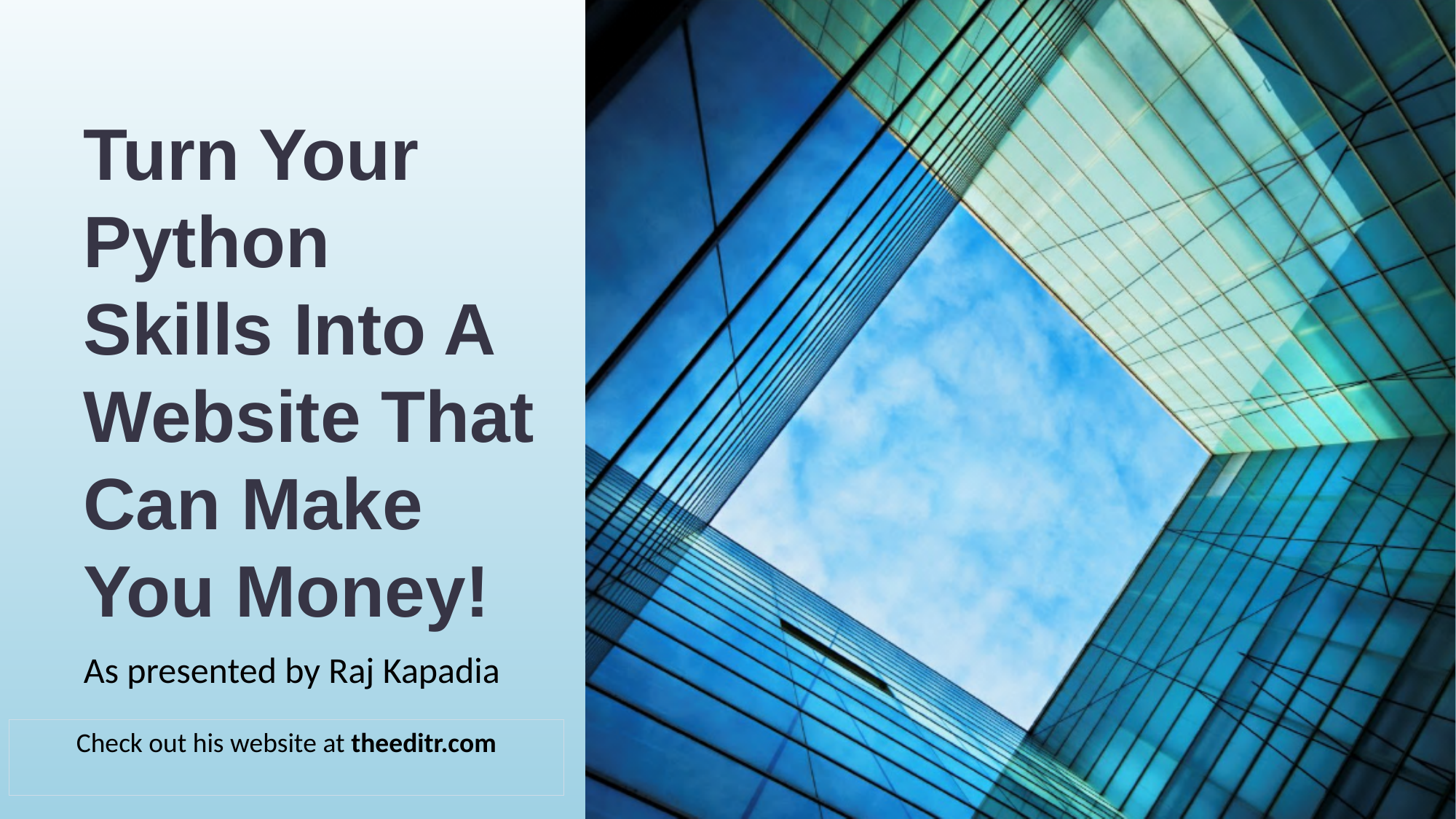

# Turn Your Python Skills Into A Website That Can Make You Money!
As presented by Raj Kapadia
Check out his website at theeditr.com